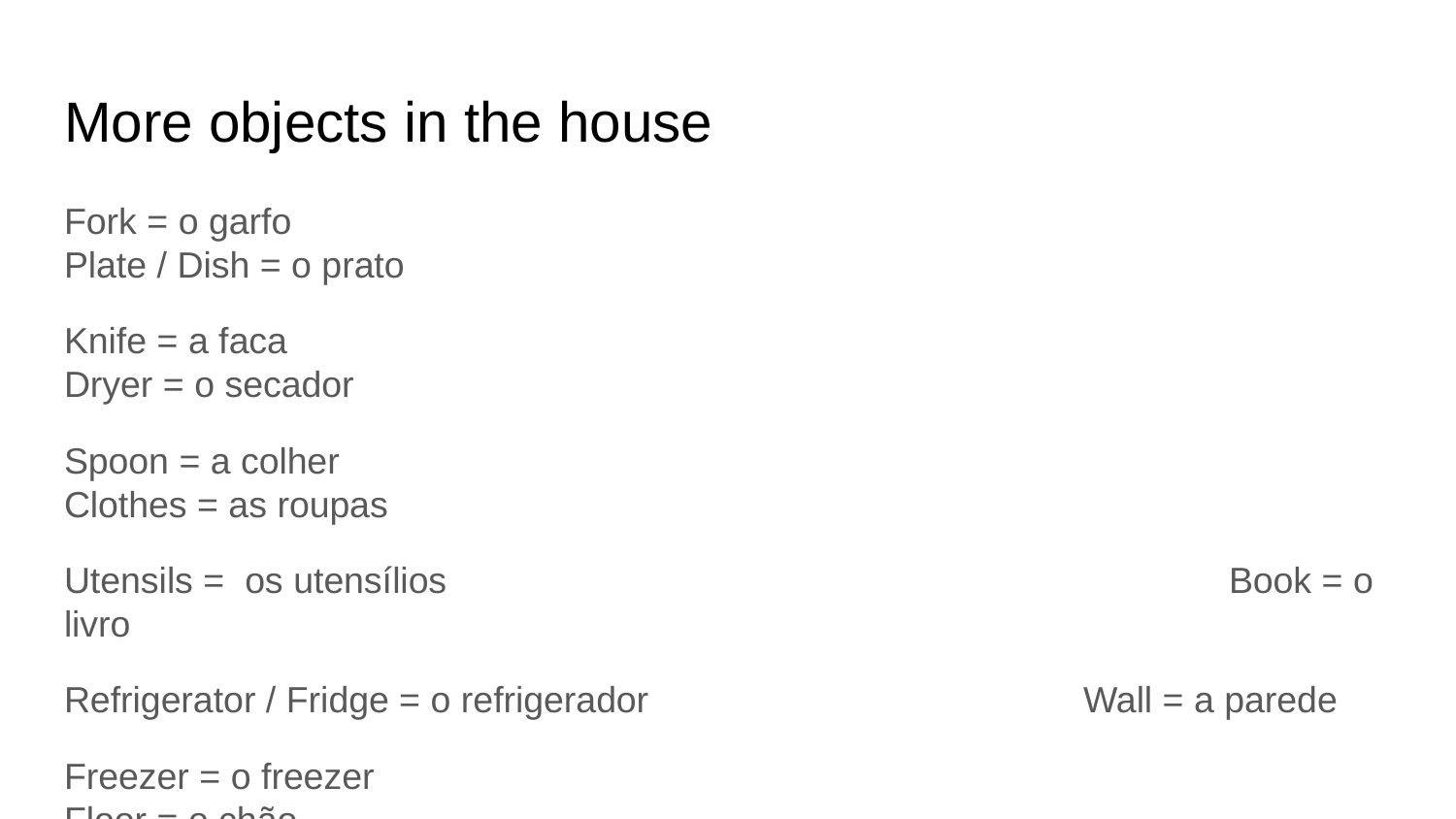

# More objects in the house
Fork = o garfo								Plate / Dish = o prato
Knife = a faca								Dryer = o secador
Spoon = a colher								Clothes = as roupas
Utensils =  os utensílios						Book = o livro
Refrigerator / Fridge = o refrigerador			Wall = a parede
Freezer = o freezer							Floor = o chão
Dishwasher = o lava-louças					Ceiling = o teto
Washing machine = a máquina de lavar